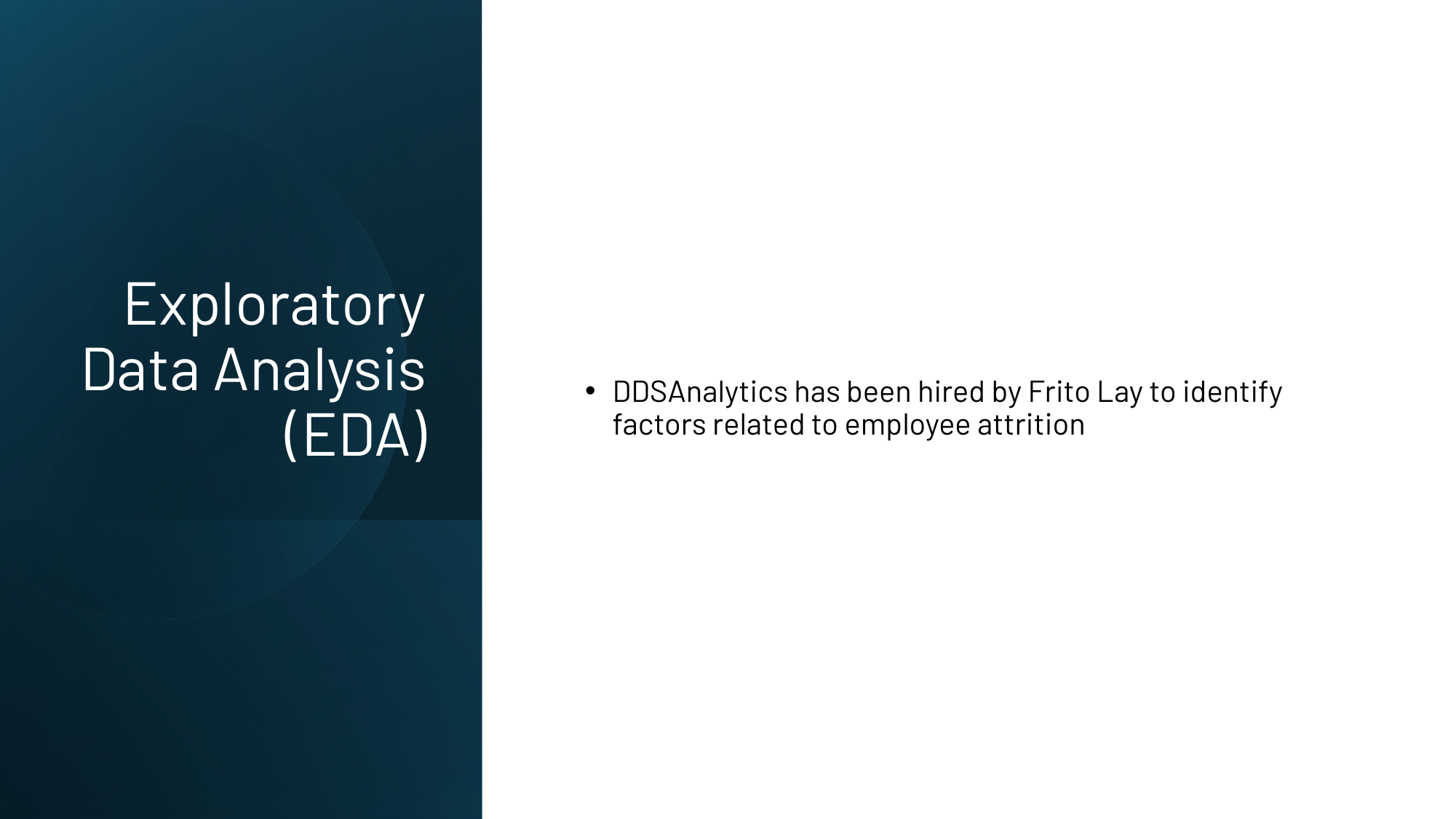

# Exploratory Data Analysis (EDA)
DDSAnalytics has been hired by Frito Lay to identify factors related to employee attrition